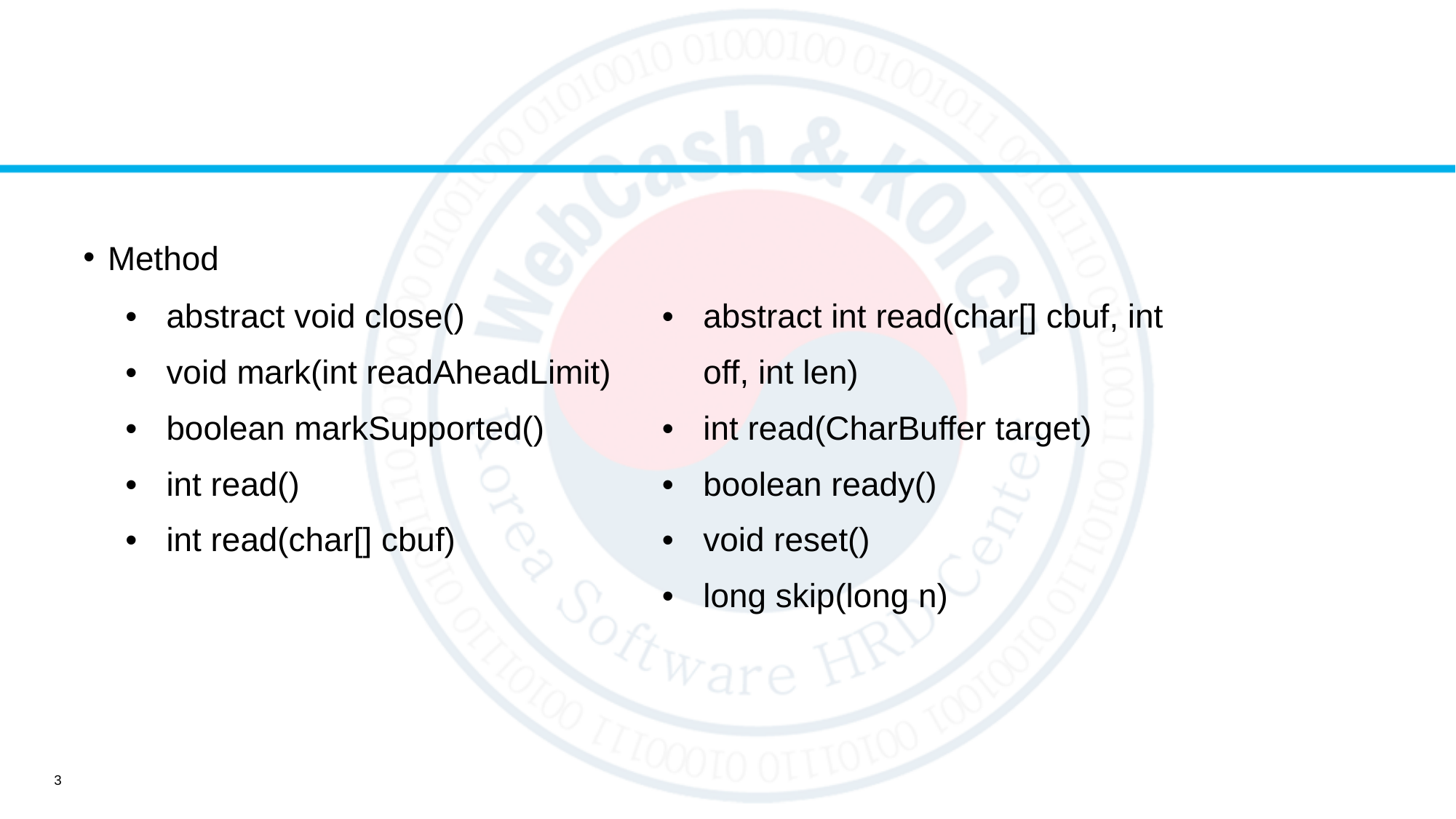

#
Method

| abstract void close() void mark(int readAheadLimit) boolean markSupported() int read() int read(char[] cbuf) | abstract int read(char[] cbuf, int off, int len) int read(CharBuffer target) boolean ready() void reset() long skip(long n) |
| --- | --- |
3